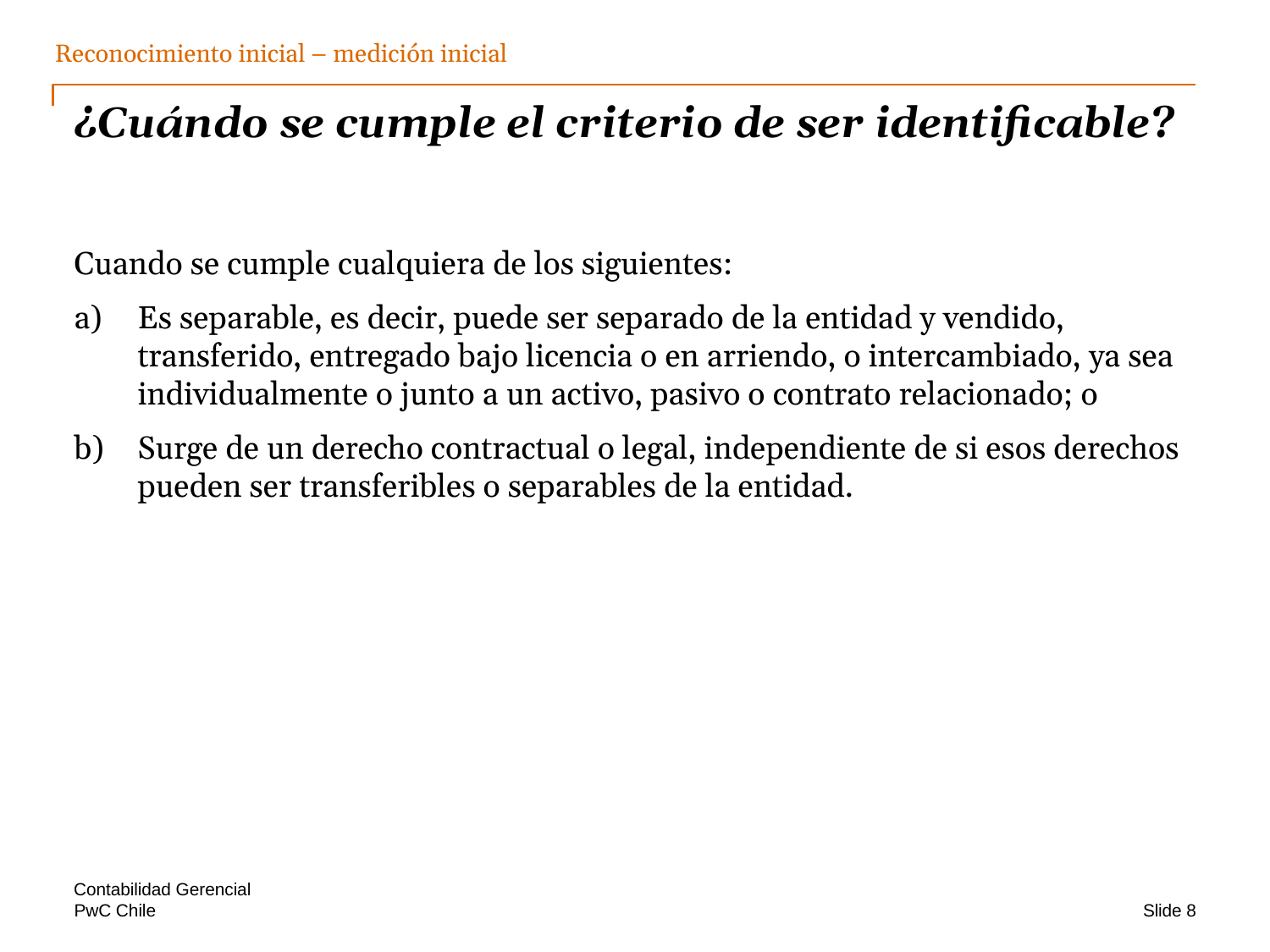

Reconocimiento inicial – medición inicial
# ¿Cuándo se cumple el criterio de ser identificable?
Cuando se cumple cualquiera de los siguientes:
Es separable, es decir, puede ser separado de la entidad y vendido, transferido, entregado bajo licencia o en arriendo, o intercambiado, ya sea individualmente o junto a un activo, pasivo o contrato relacionado; o
Surge de un derecho contractual o legal, independiente de si esos derechos pueden ser transferibles o separables de la entidad.
Contabilidad Gerencial
Slide 8